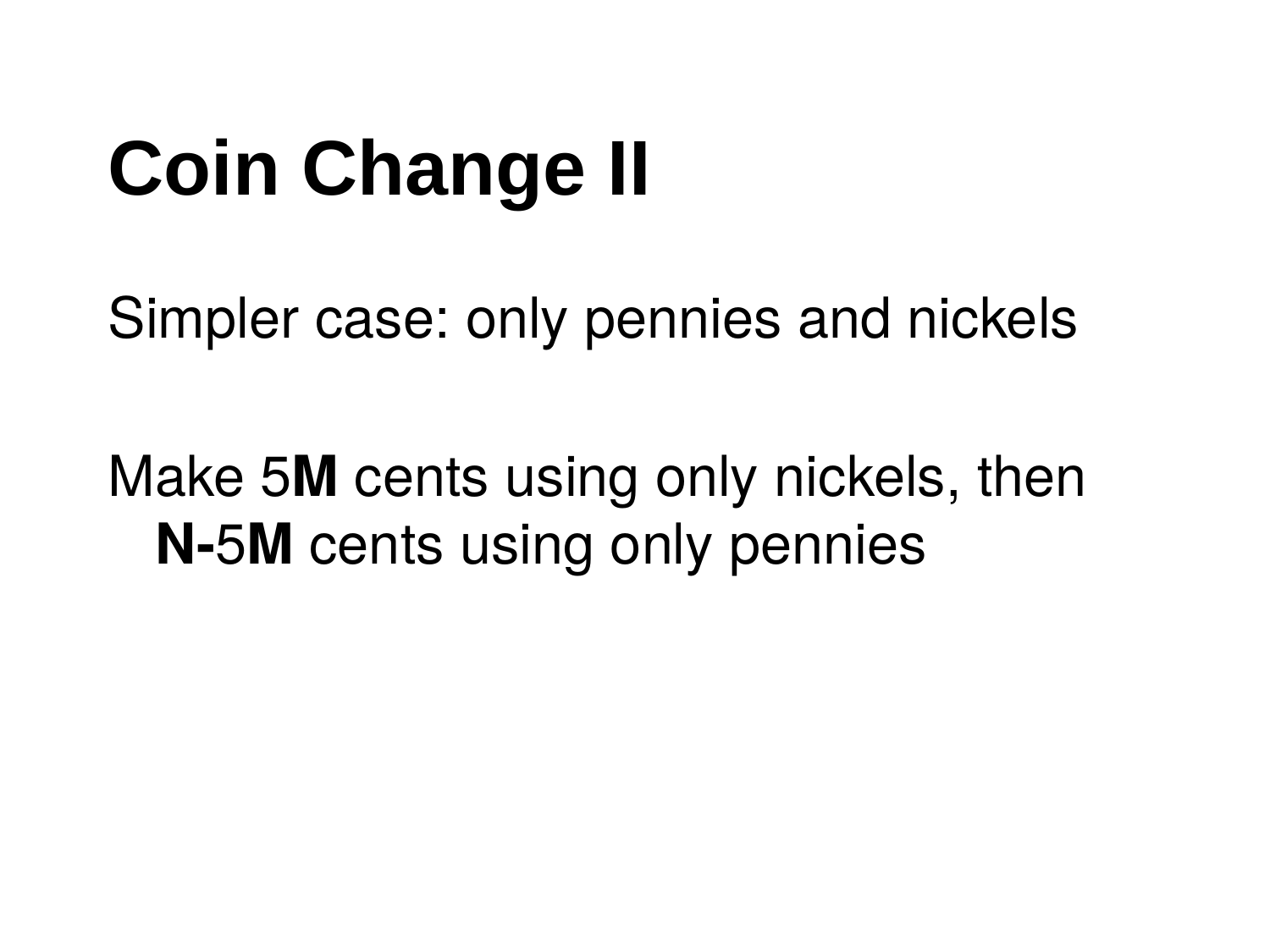

# Coin Change II
Simpler case: only pennies and nickels

Make 5M cents using only nickels, then N-5M cents using only pennies